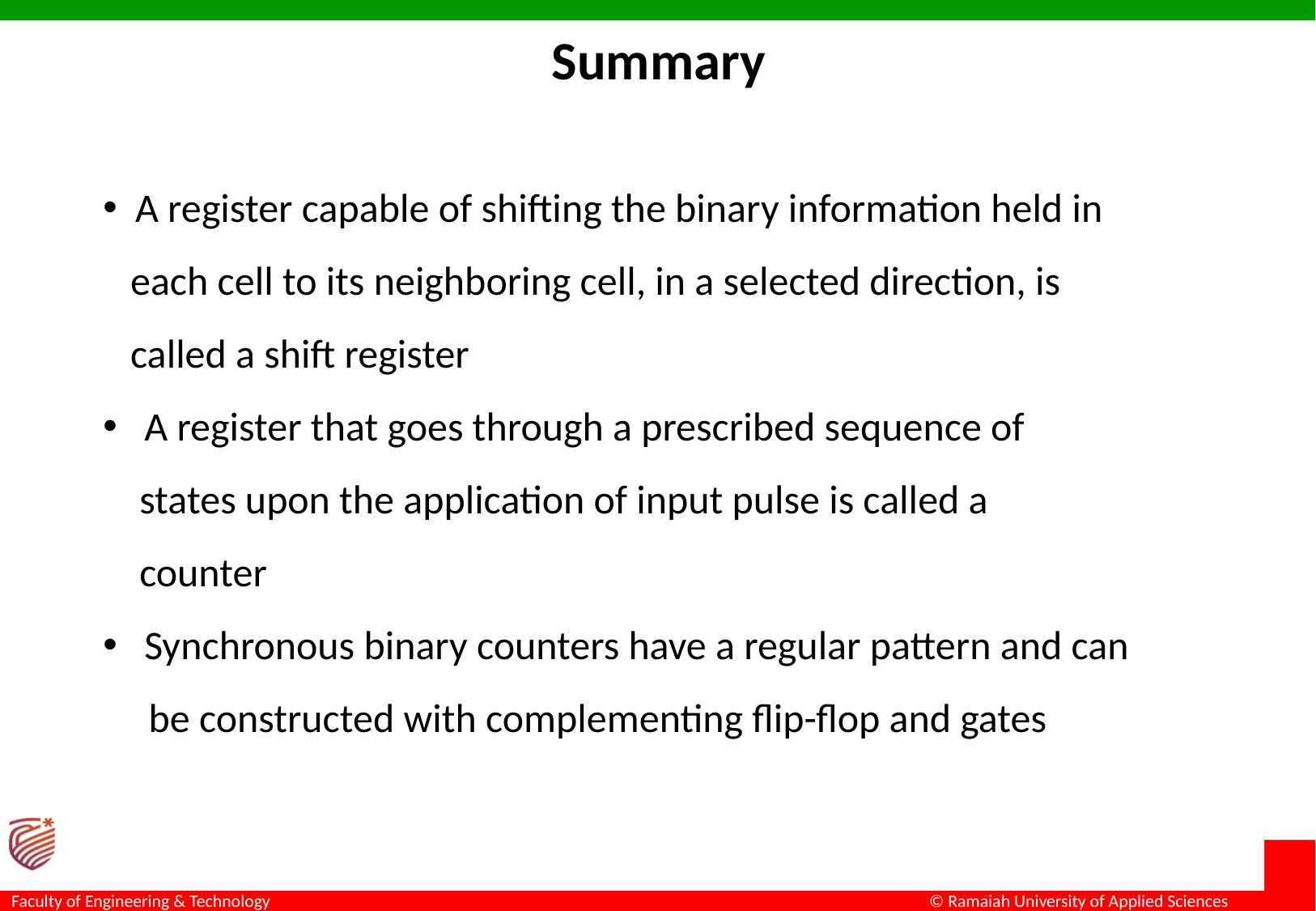

Summary

  A register capable of shifting the binary information held in
   each cell to its neighboring cell, in a selected direction, is
   called a shift register
   A register that goes through a prescribed sequence of
    states upon the application of input pulse is called a
    counter
   Synchronous binary counters have a regular pattern and can
     be constructed with complementing flip-flop and gates